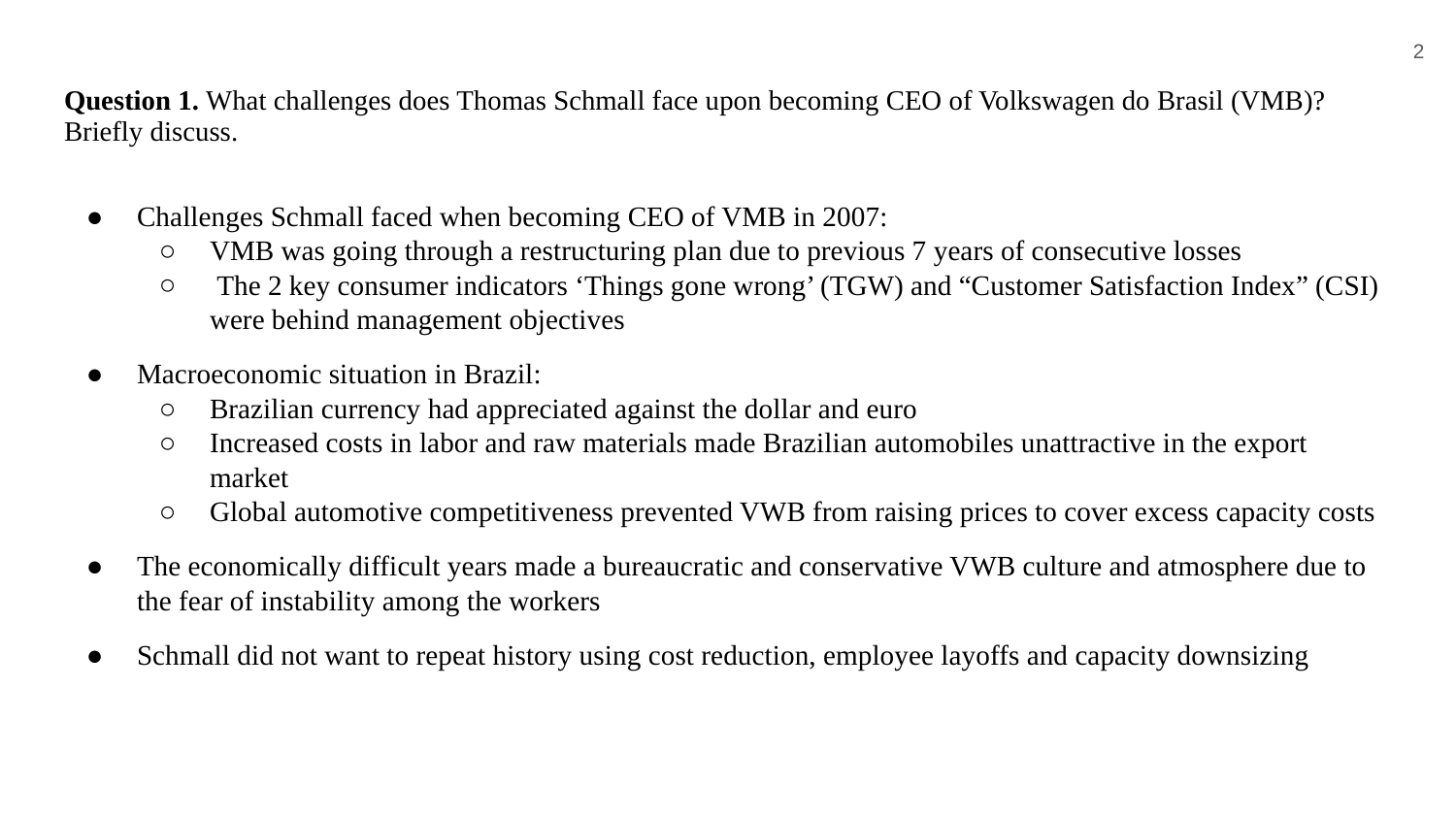

2
# Question 1. What challenges does Thomas Schmall face upon becoming CEO of Volkswagen do Brasil (VMB)? Briefly discuss.

Challenges Schmall faced when becoming CEO of VMB in 2007:
VMB was going through a restructuring plan due to previous 7 years of consecutive losses
 The 2 key consumer indicators ‘Things gone wrong’ (TGW) and “Customer Satisfaction Index” (CSI) were behind management objectives
Macroeconomic situation in Brazil:
Brazilian currency had appreciated against the dollar and euro
Increased costs in labor and raw materials made Brazilian automobiles unattractive in the export market
Global automotive competitiveness prevented VWB from raising prices to cover excess capacity costs
The economically difficult years made a bureaucratic and conservative VWB culture and atmosphere due to the fear of instability among the workers
Schmall did not want to repeat history using cost reduction, employee layoffs and capacity downsizing